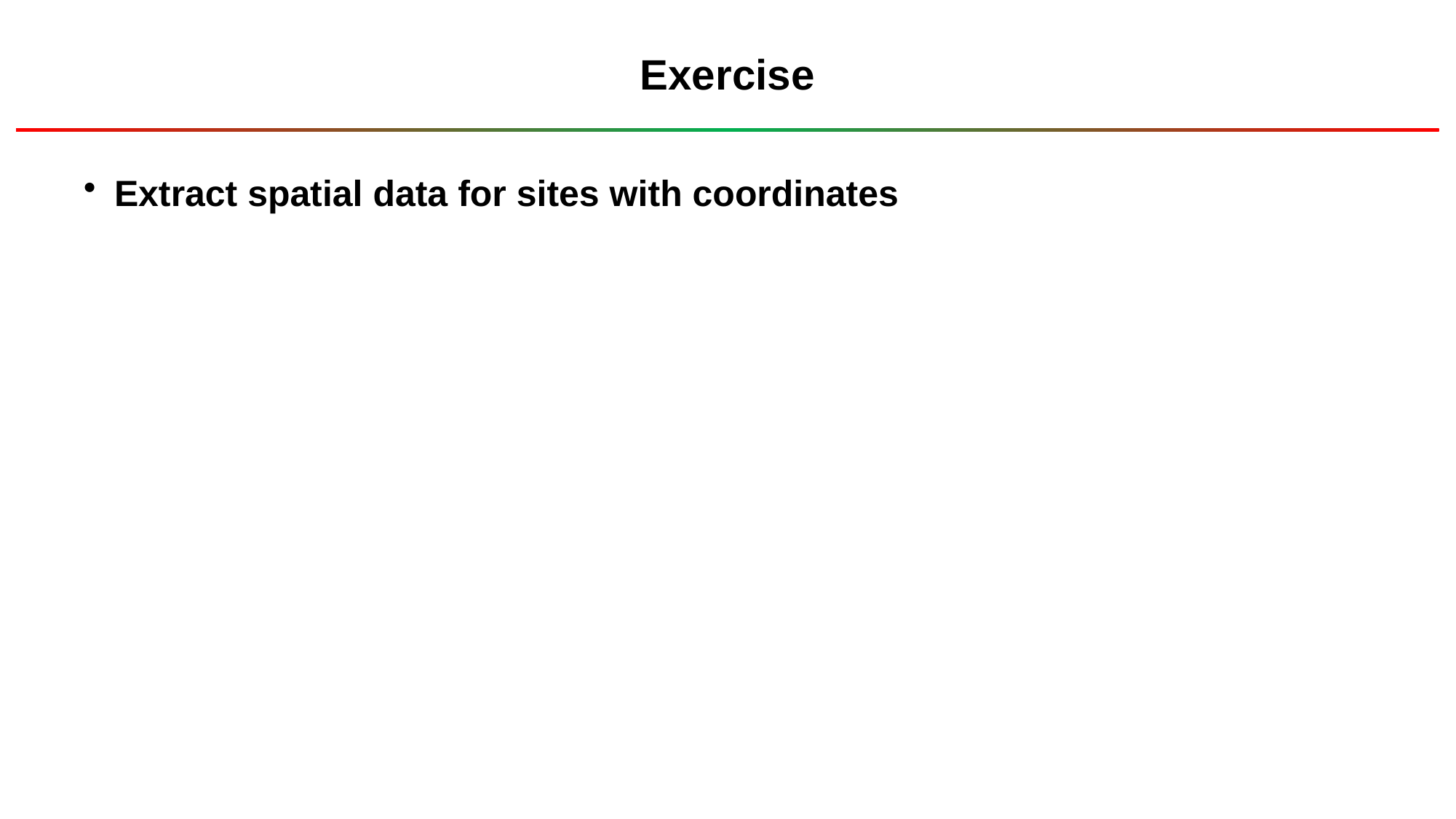

# Exercise
Extract spatial data for sites with coordinates